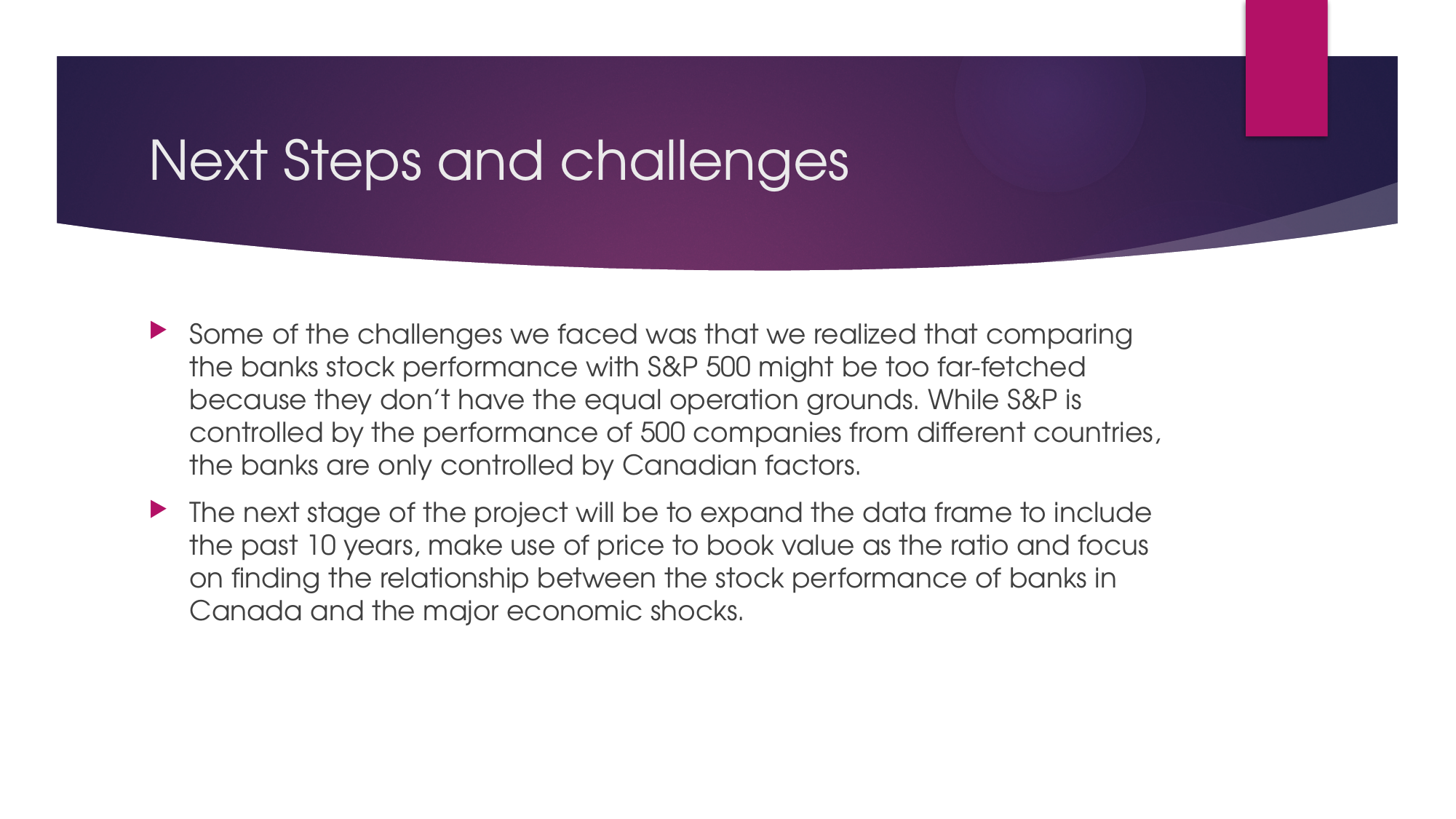

# Next Steps and challenges
Some of the challenges we faced was that we realized that comparing the banks stock performance with S&P 500 might be too far-fetched because they don’t have the equal operation grounds. While S&P is controlled by the performance of 500 companies from different countries, the banks are only controlled by Canadian factors.
The next stage of the project will be to expand the data frame to include the past 10 years, make use of price to book value as the ratio and focus on finding the relationship between the stock performance of banks in Canada and the major economic shocks.